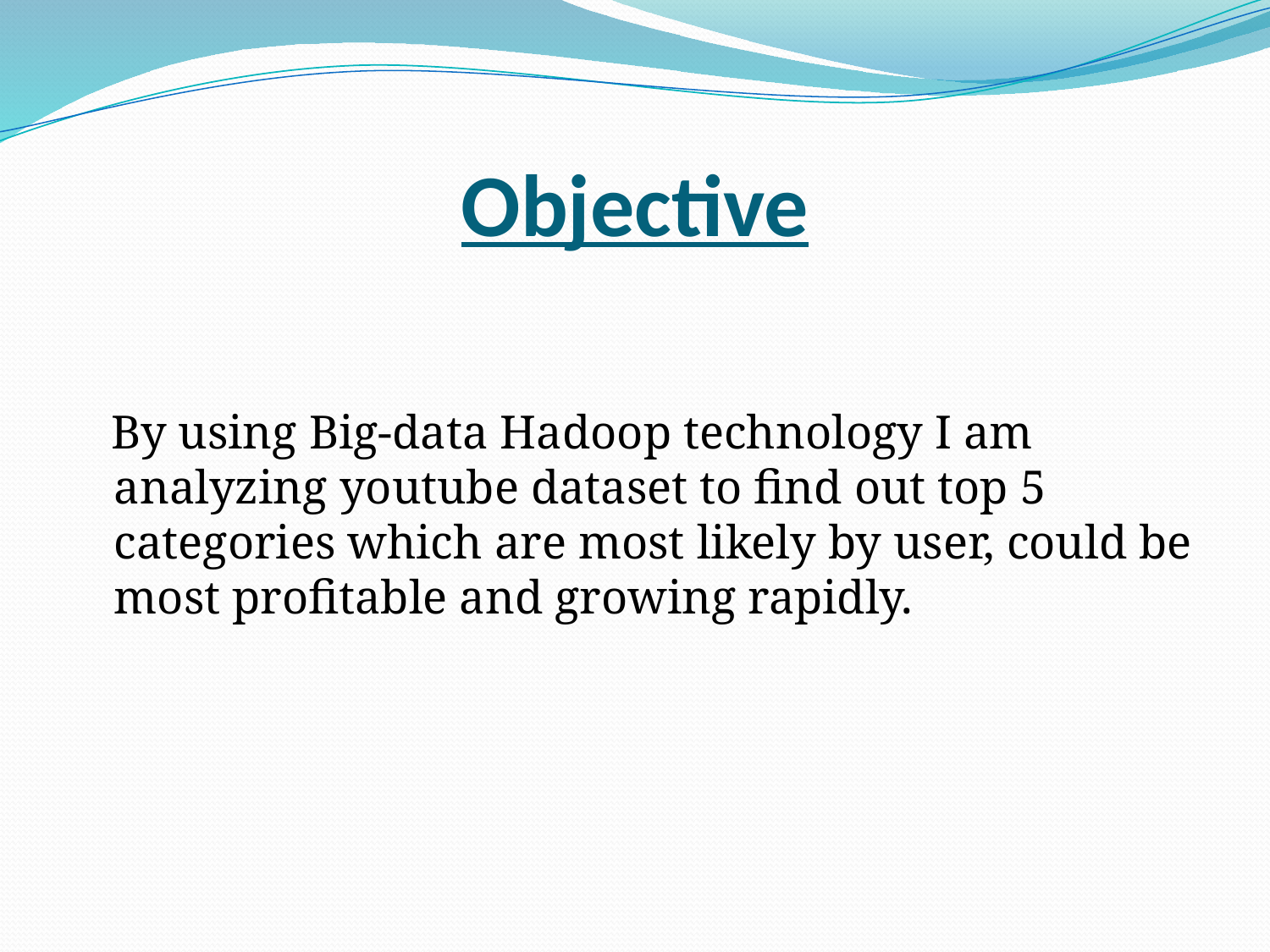

# Objective

   By using Big-data Hadoop technology I am analyzing youtube dataset to find out top 5 categories which are most likely by user, could be most profitable and growing rapidly.